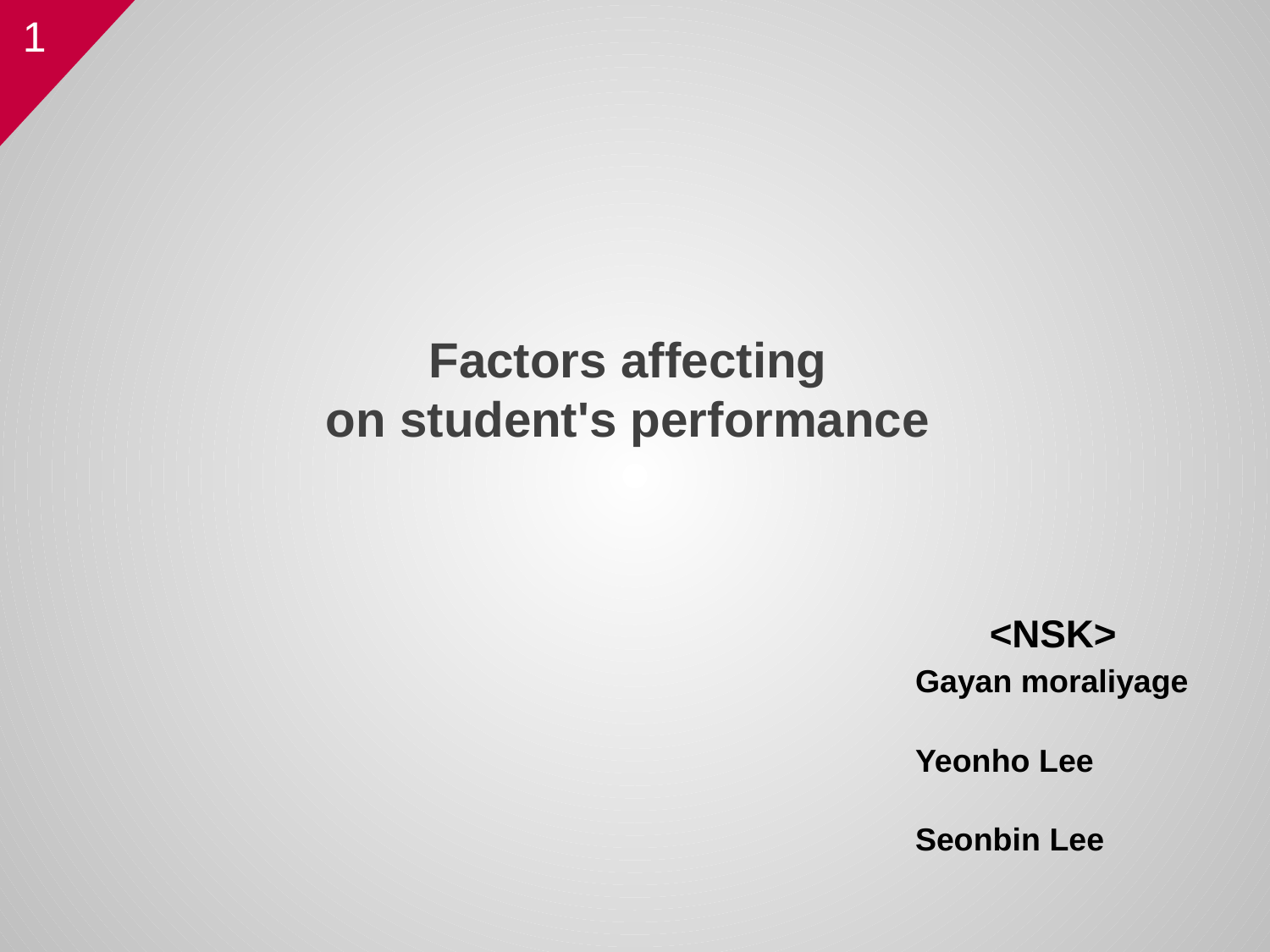

# Factors affecting on student's performance
<NSK>
Gayan moraliyage

Yeonho Lee
Seonbin Lee